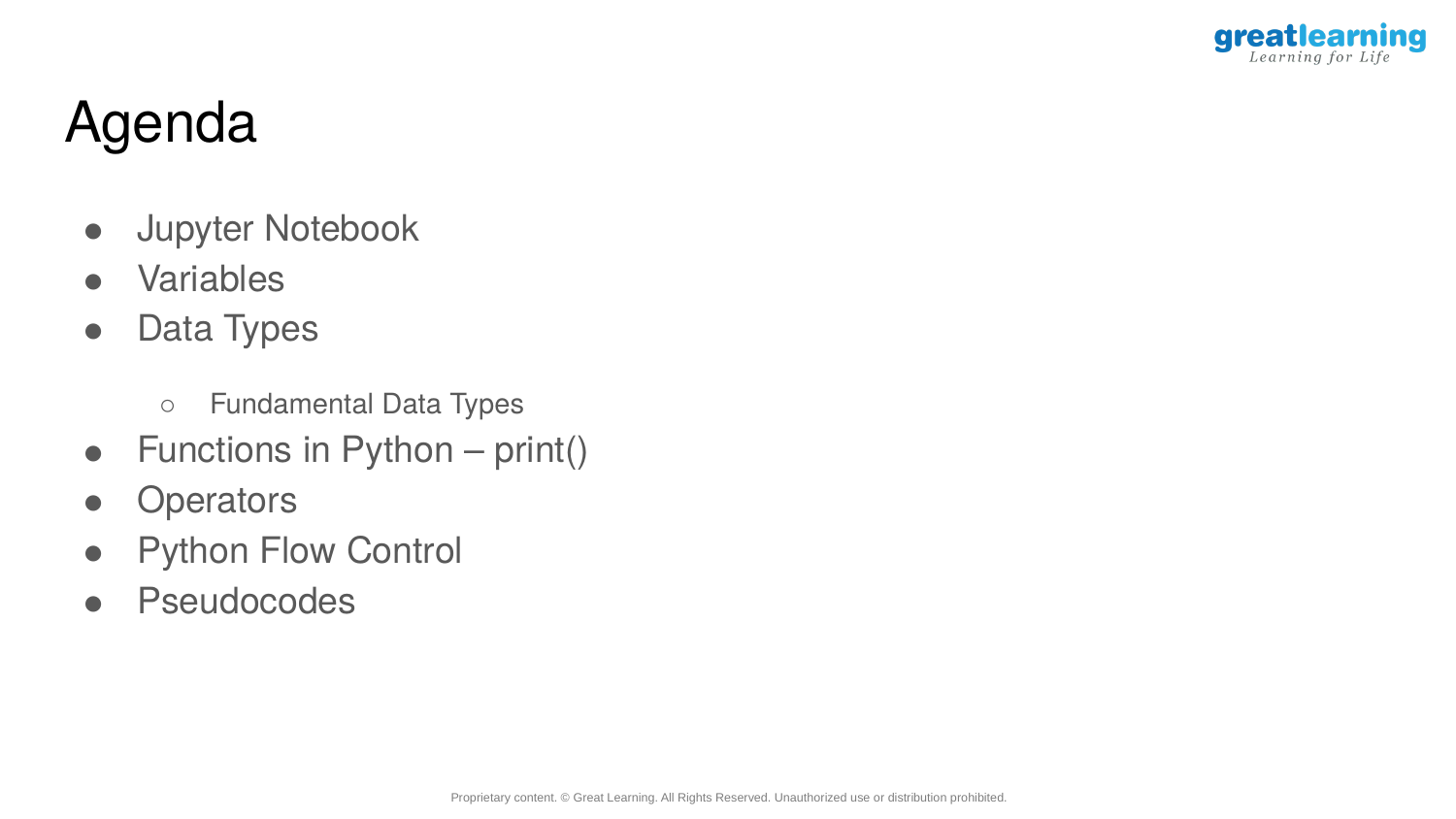

# Agenda
Jupyter Notebook
Variables
Data Types
Fundamental Data Types
Functions in Python – print()
Operators
Python Flow Control
Pseudocodes